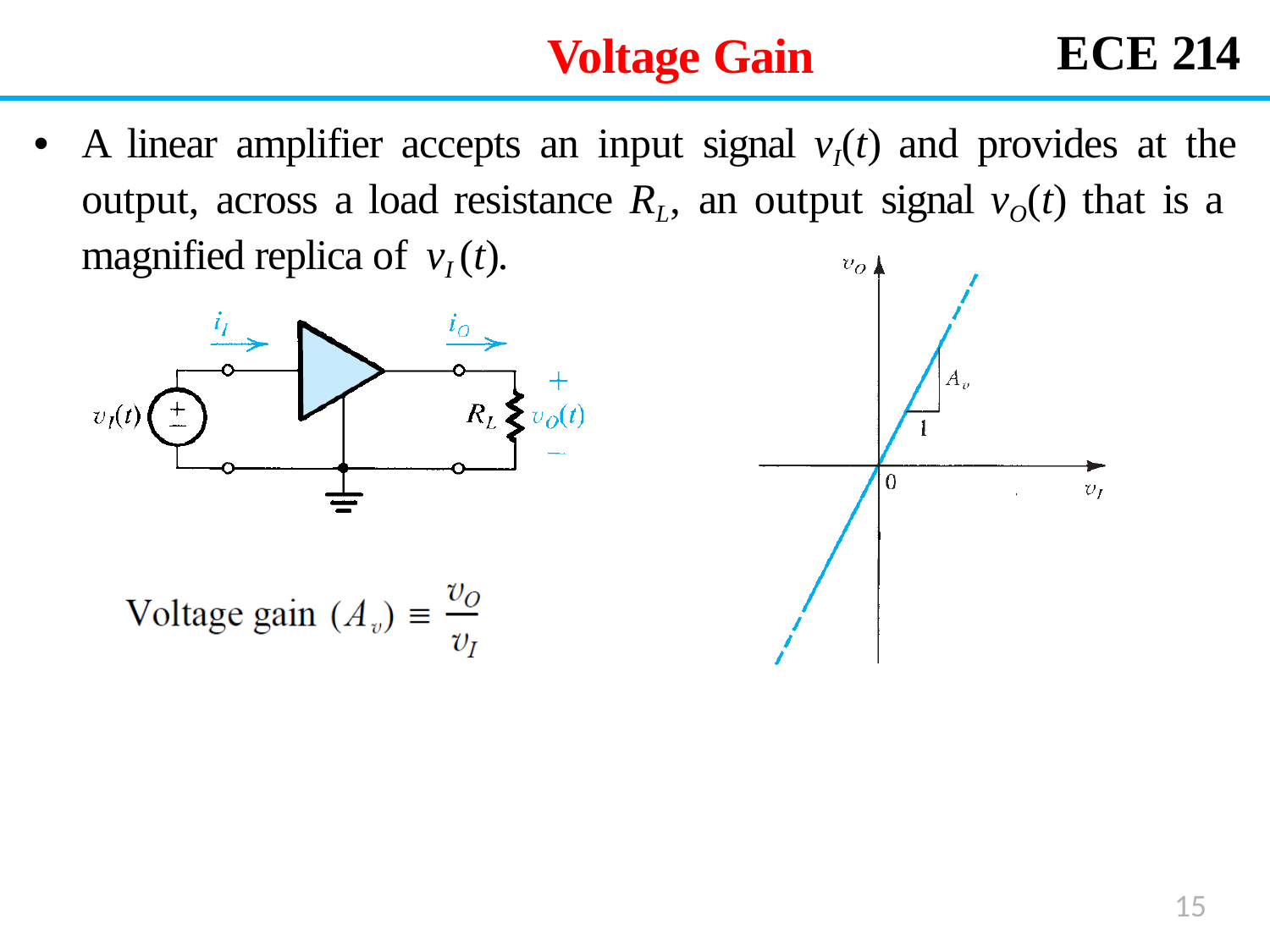

# ECE 214
Voltage Gain
A linear amplifier accepts an input signal vI(t) and provides at the output, across a load resistance RL, an output signal vO(t) that is a  magnified replica of vI (t).

15